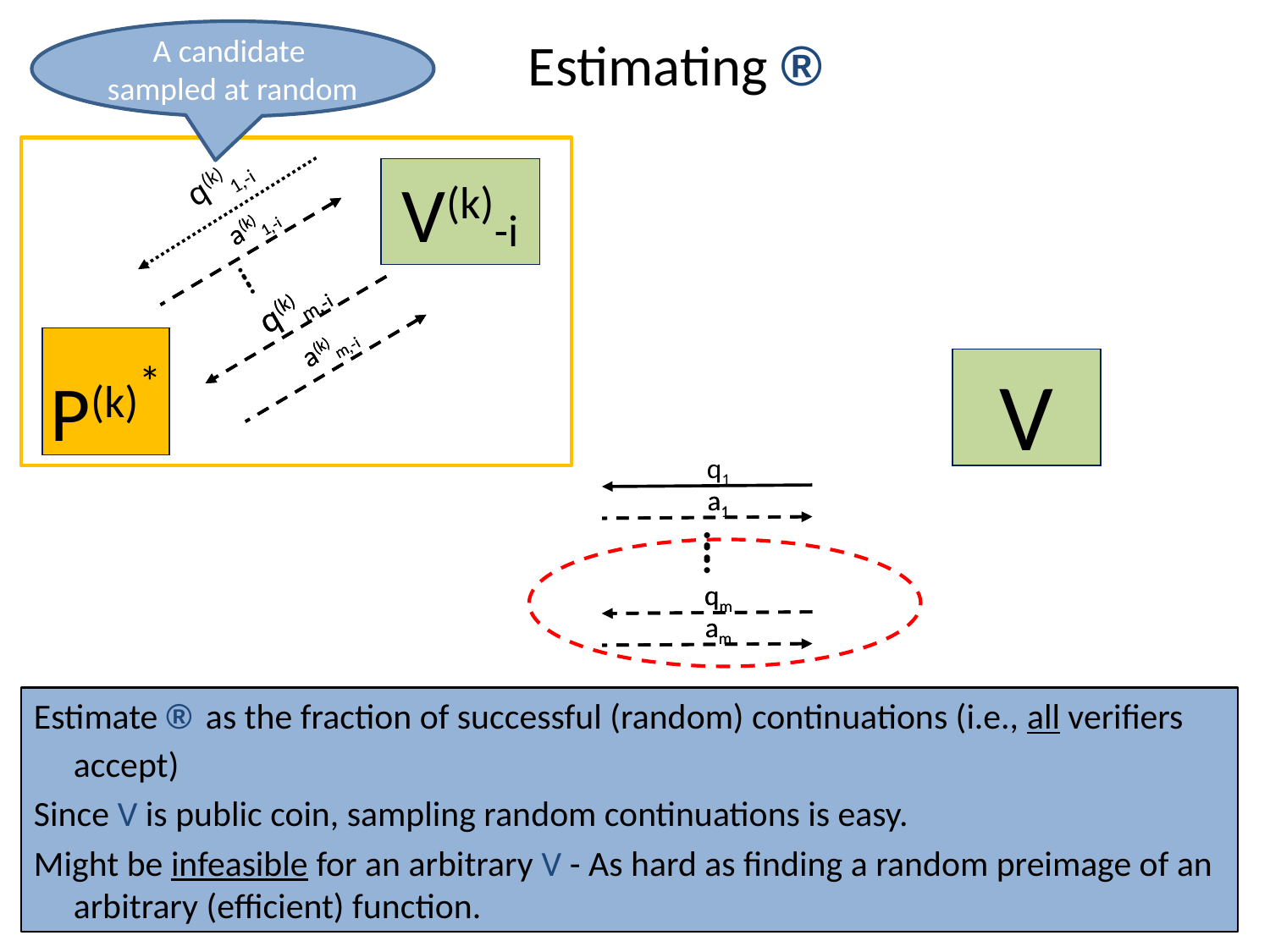

# Estimating ®
A candidate
sampled at random

q(k)1,-i

V(k)-i
a(k)1,-i

a(k)1,-i

…
…
q(k)m,-i

q(k)m,-i

a(k)m,-i

a(k)m,-i

P(k)*
V
q1

a1

a1

…
…

qm

qm

am

am

Estimate ®  as the fraction of successful (random) continuations (i.e., all verifiers accept)
Since V is public coin, sampling random continuations is easy.
Might be infeasible for an arbitrary V - As hard as finding a random preimage of an arbitrary (efficient) function.